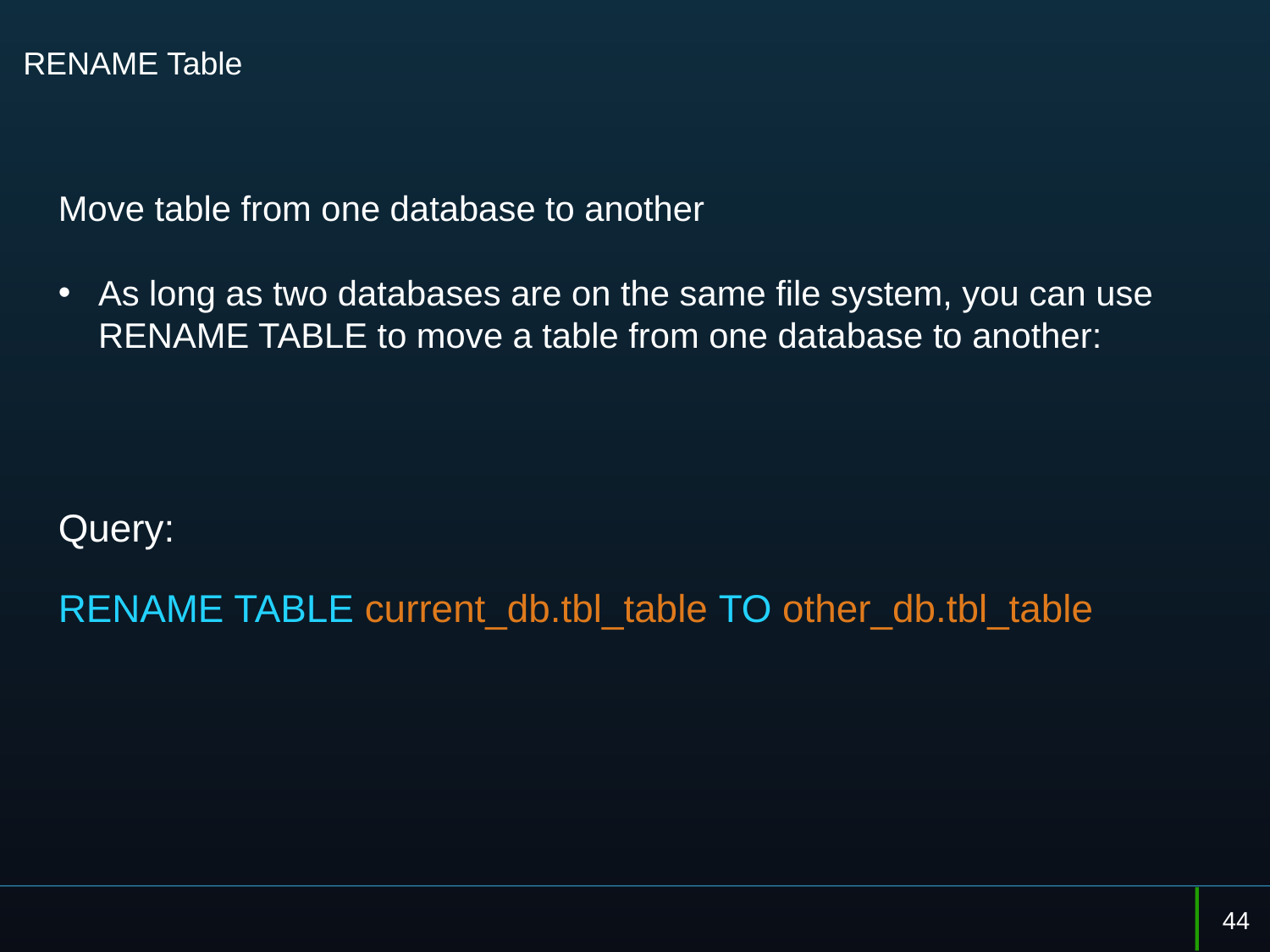

# RENAME Table

Move table from one database to another
As long as two databases are on the same file system, you can use RENAME TABLE to move a table from one database to another:
Query:

RENAME TABLE current_db.tbl_table TO other_db.tbl_table
44